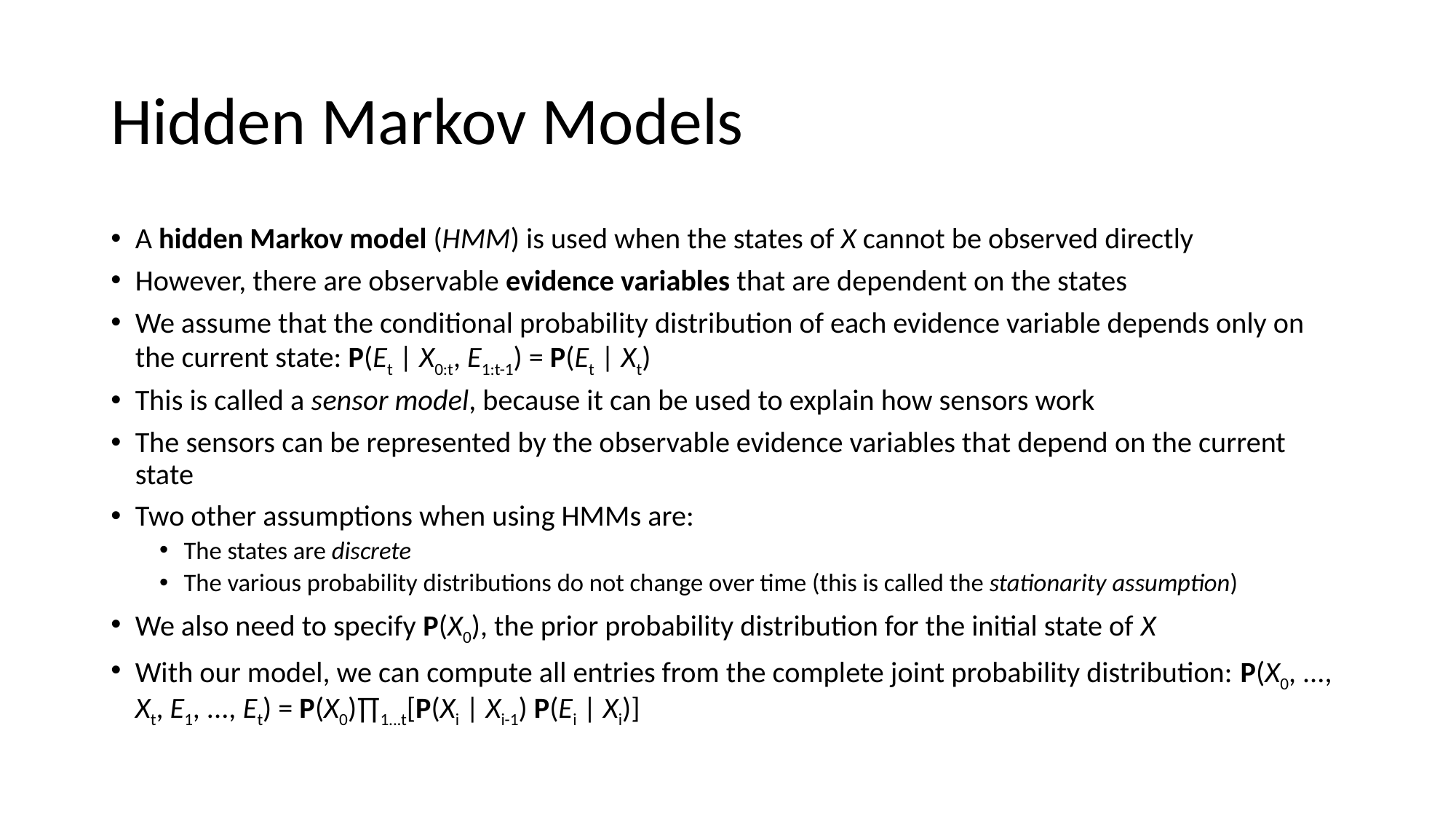

# Hidden Markov Models
A hidden Markov model (HMM) is used when the states of X cannot be observed directly
However, there are observable evidence variables that are dependent on the states
We assume that the conditional probability distribution of each evidence variable depends only on the current state: P(Et | X0:t, E1:t-1) = P(Et | Xt)
This is called a sensor model, because it can be used to explain how sensors work
The sensors can be represented by the observable evidence variables that depend on the current state
Two other assumptions when using HMMs are:
The states are discrete
The various probability distributions do not change over time (this is called the stationarity assumption)
We also need to specify P(X0), the prior probability distribution for the initial state of X
With our model, we can compute all entries from the complete joint probability distribution: P(X0, ..., Xt, E1, ..., Et) = P(X0)∏1...t[P(Xi | Xi-1) P(Ei | Xi)]